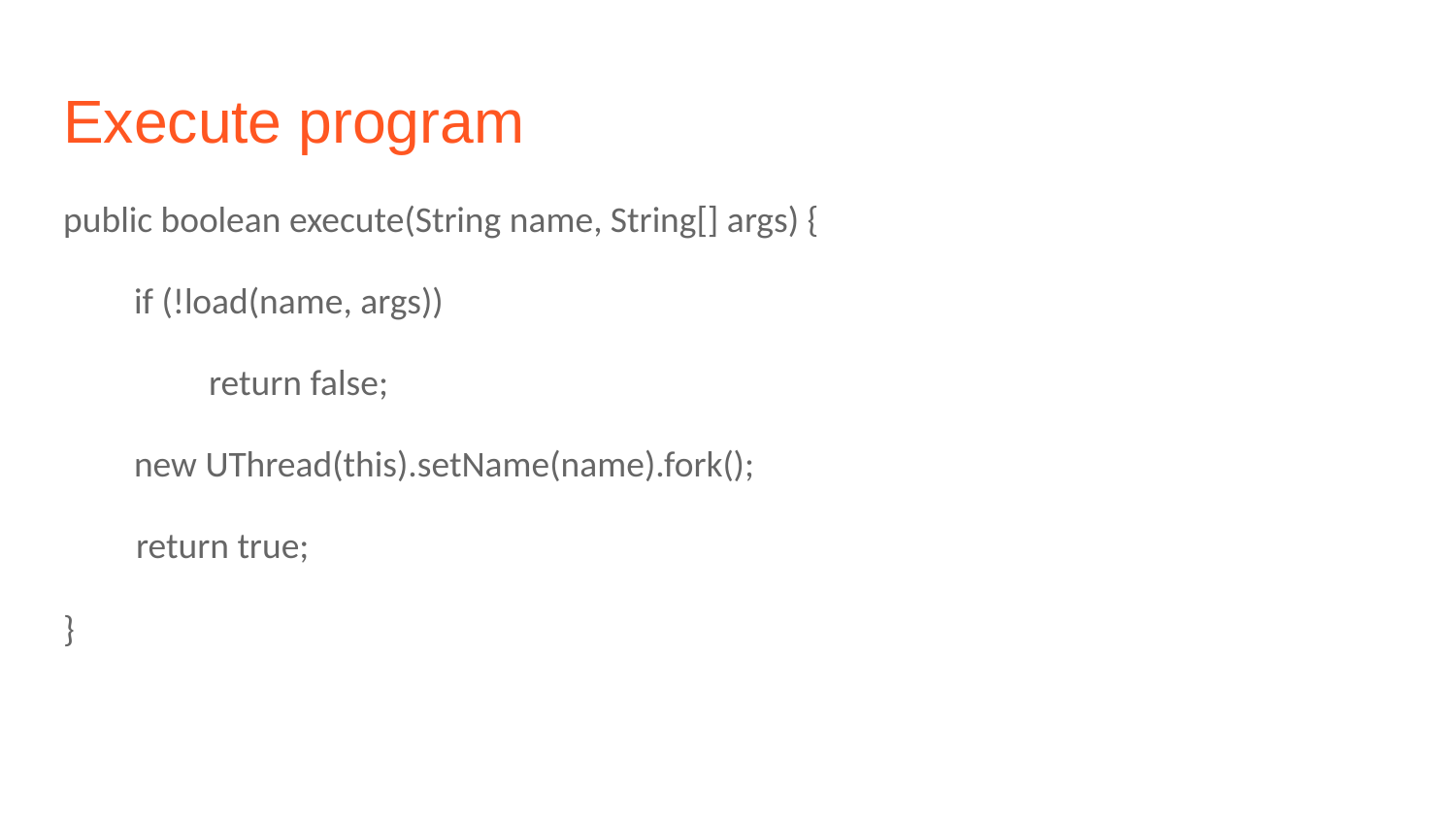

# Execute program
public boolean execute(String name, String[] args) {
if (!load(name, args))  return false;
new UThread(this).setName(name).fork();  return true;

}